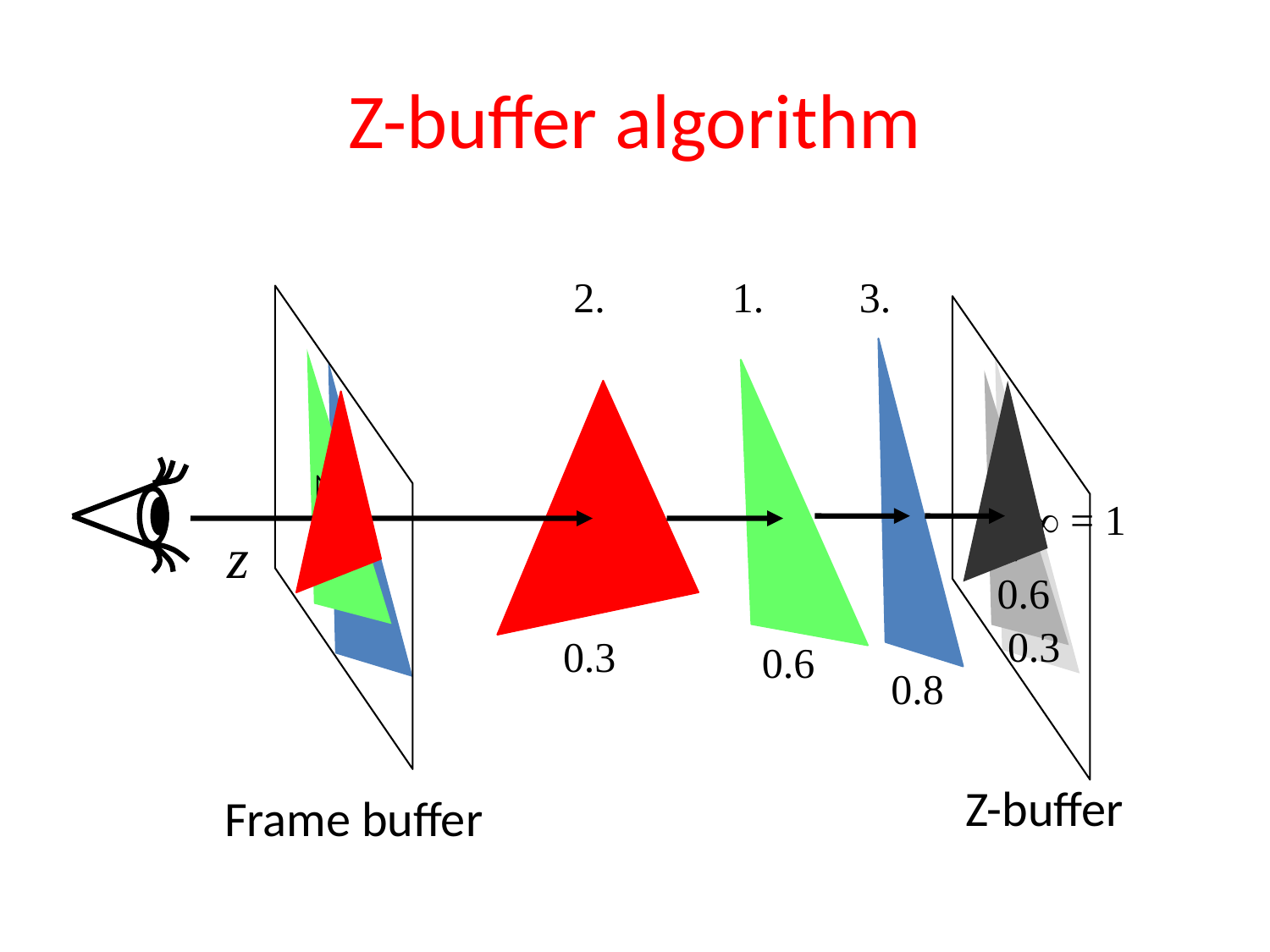

# Z-buffer algorithm
2.
1.
3.

∞ = 1
z

0.6
0.3
0.3
0.6
0.8
Z-buffer
Frame buffer